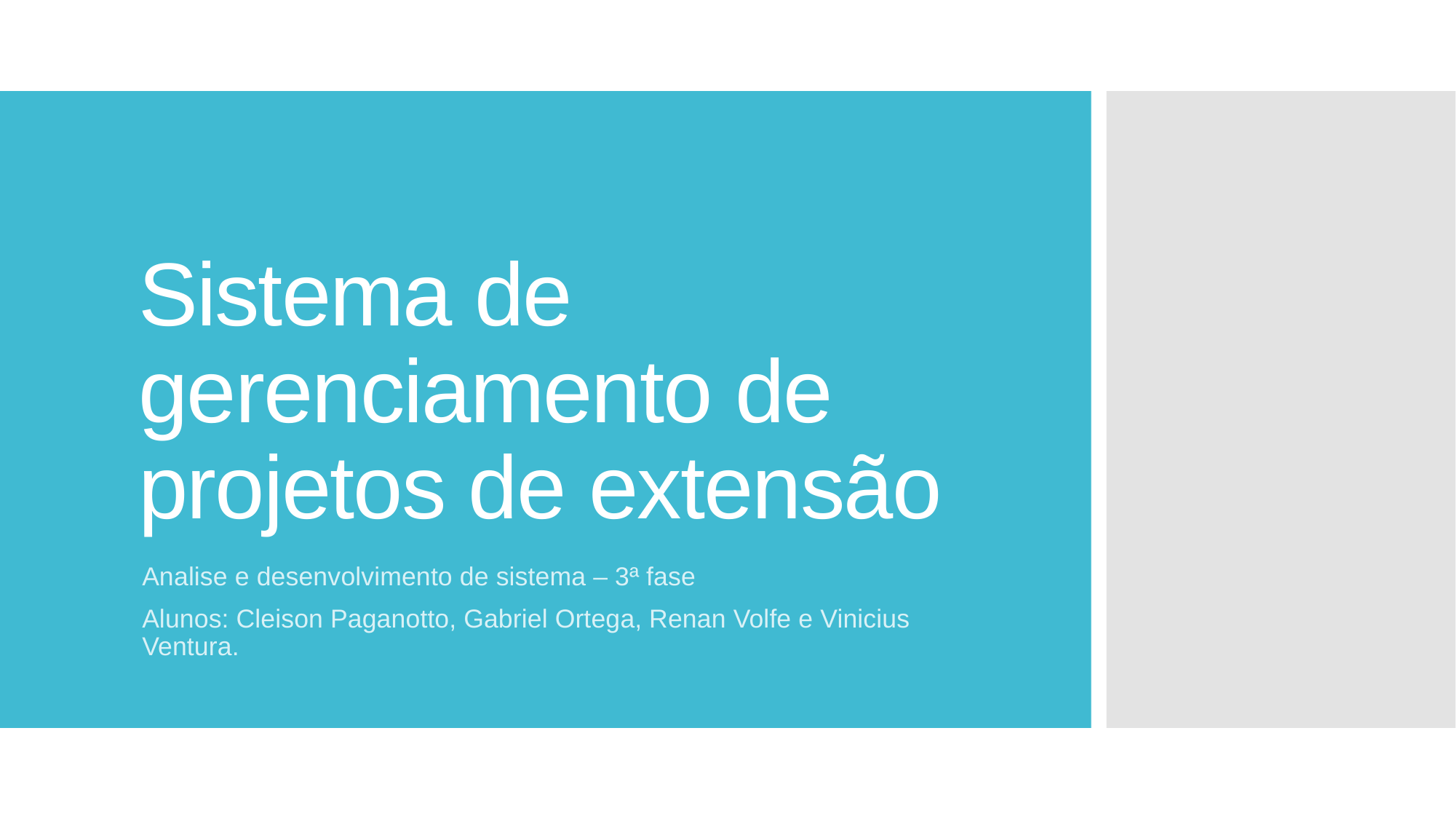

# Sistema de gerenciamento de projetos de extensão
Analise e desenvolvimento de sistema – 3ª fase
Alunos: Cleison Paganotto, Gabriel Ortega, Renan Volfe e Vinicius Ventura.